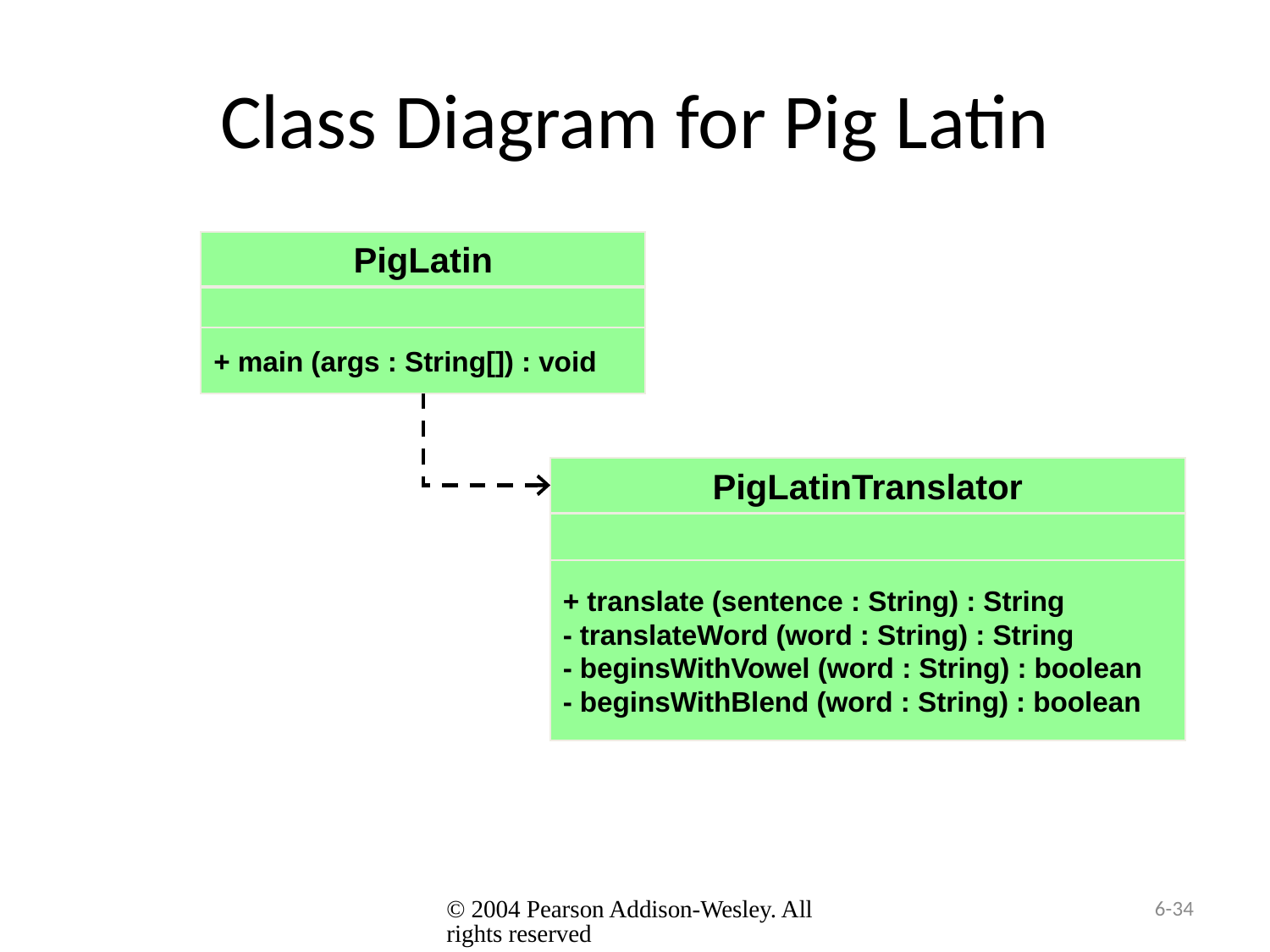

# Class Diagram for Pig Latin
PigLatin

+ main (args : String[]) : void
PigLatinTranslator

+ translate (sentence : String) : String
- translateWord (word : String) : String
- beginsWithVowel (word : String) : boolean
- beginsWithBlend (word : String) : boolean
© 2004 Pearson Addison-Wesley. All rights reserved
6-34